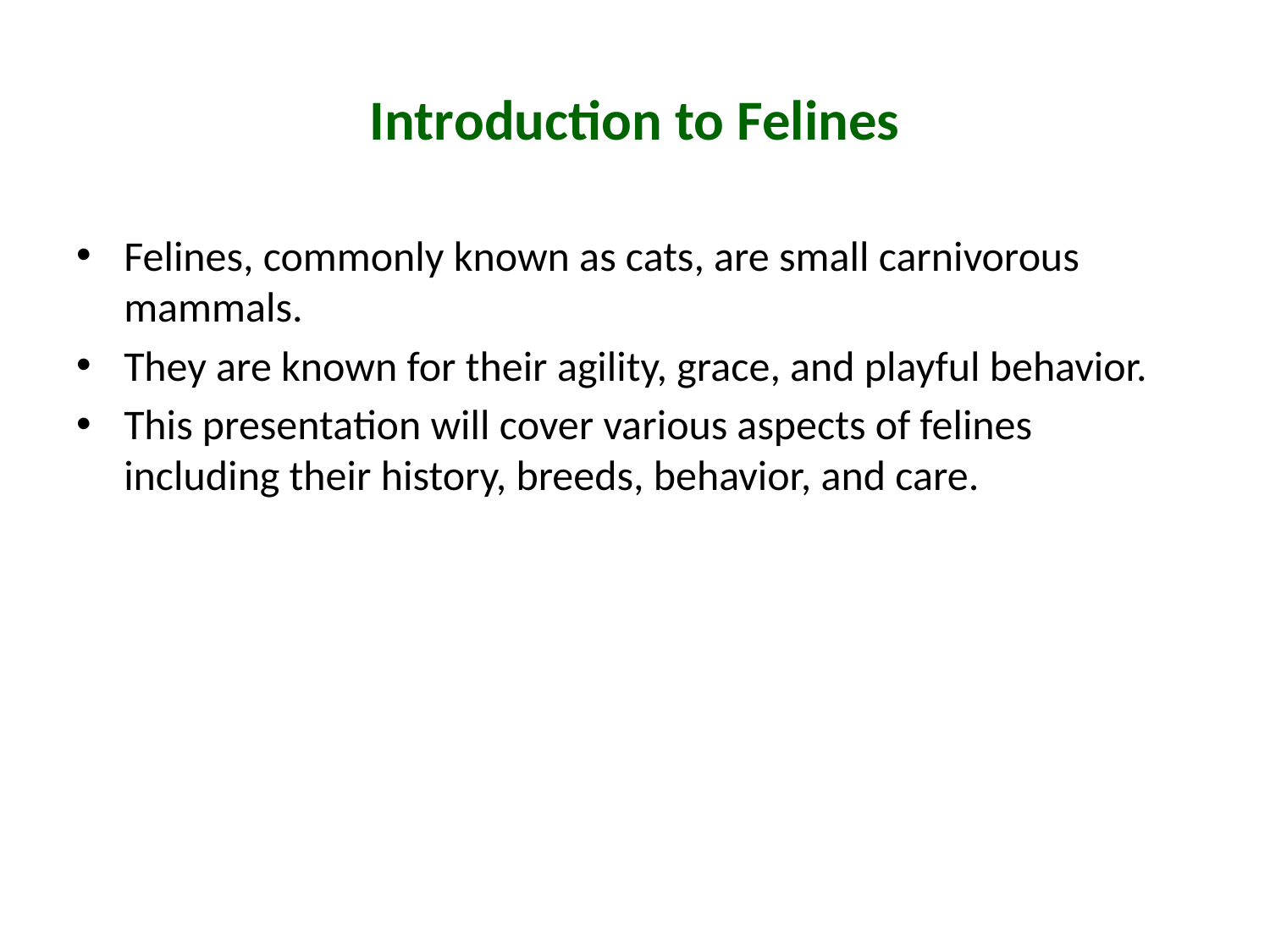

# Introduction to Felines
Felines, commonly known as cats, are small carnivorous mammals.
They are known for their agility, grace, and playful behavior.
This presentation will cover various aspects of felines including their history, breeds, behavior, and care.